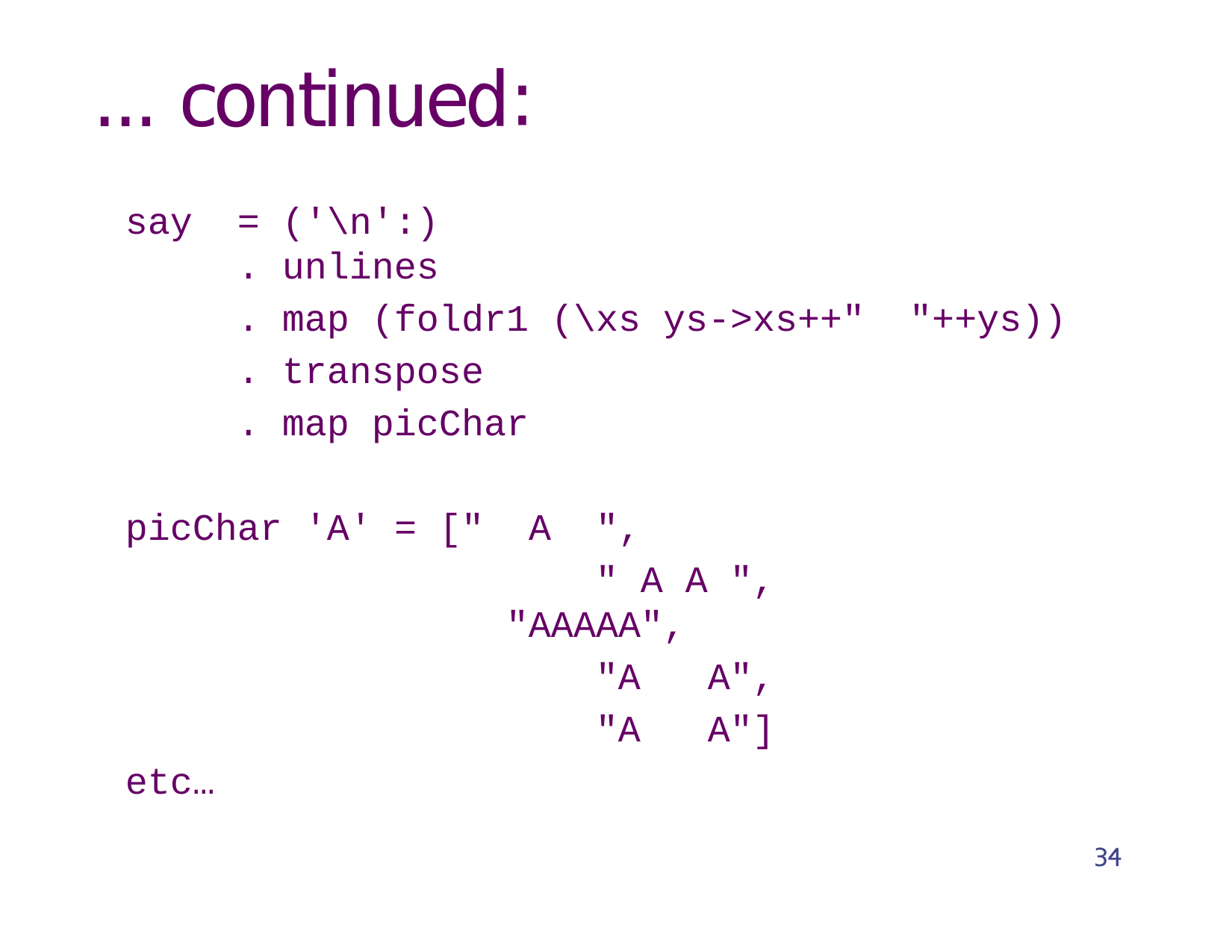

# … continued:
say	= ('\n':)
	. unlines
	. map (foldr1 (\xs ys->xs++"  "++ys))
	. transpose
	. map picChar

picChar 'A' = ["  A  ",
			      " A A ",
		       "AAAAA",
			      "A   A",
			      "A   A"]
etc…
34